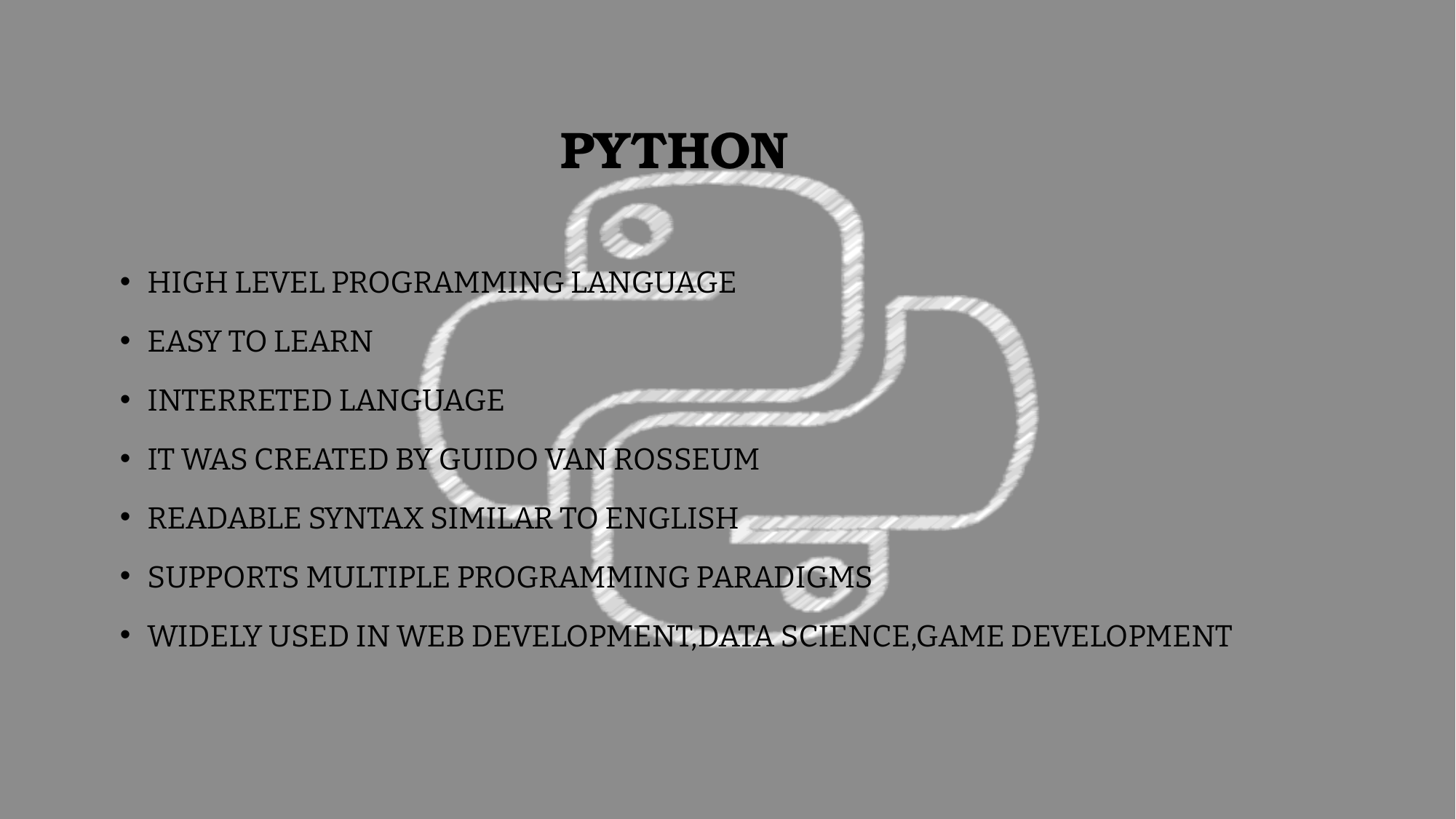

# PYTHON
HIGH LEVEL PROGRAMMING LANGUAGE
EASY TO LEARN
INTERRETED LANGUAGE
IT WAS CREATED BY GUIDO VAN ROSSEUM
READABLE SYNTAX SIMILAR TO ENGLISH
SUPPORTS MULTIPLE PROGRAMMING PARADIGMS
WIDELY USED IN WEB DEVELOPMENT,DATA SCIENCE,GAME DEVELOPMENT